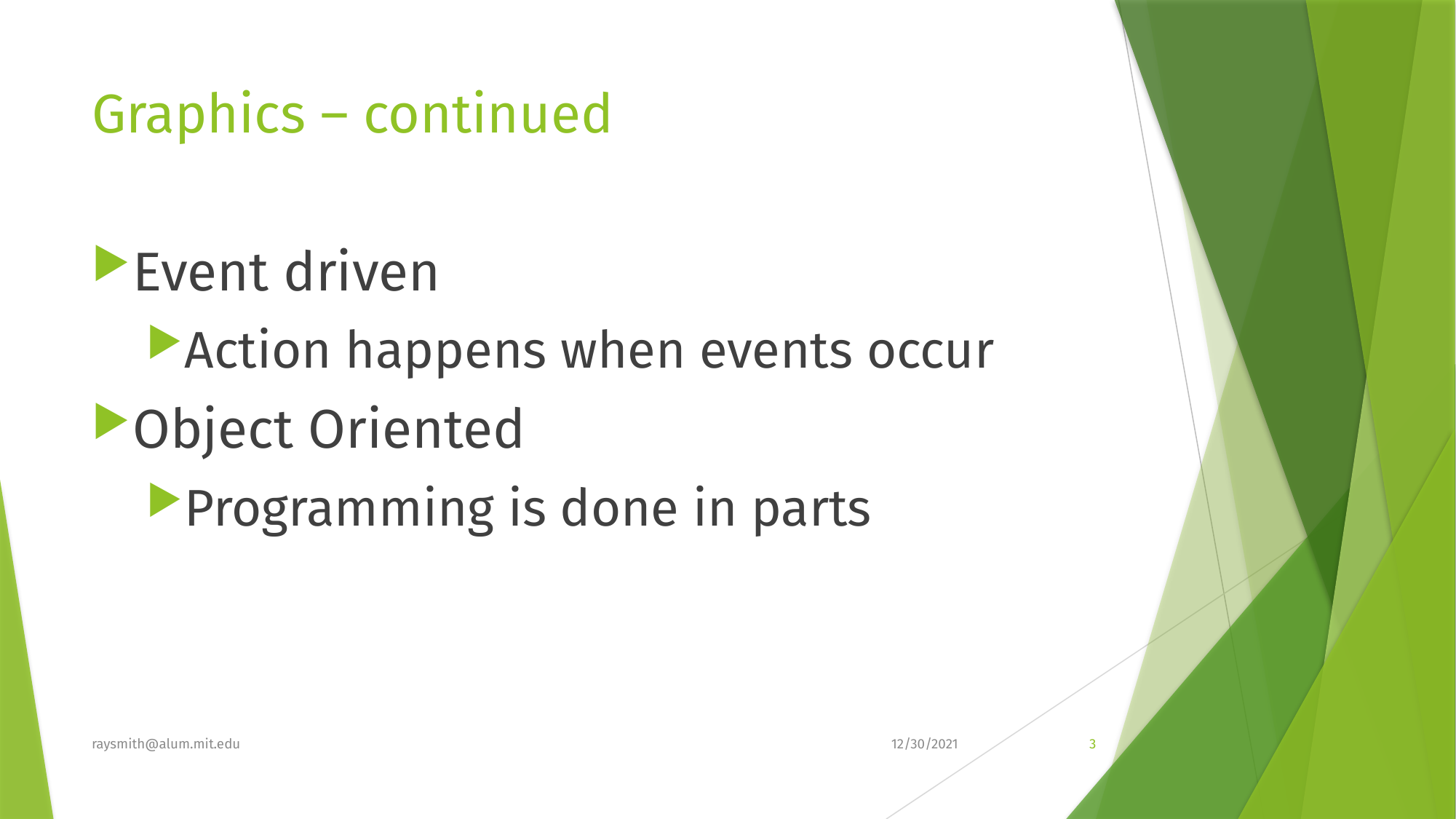

# Graphics – continued
Event driven
Action happens when events occur
Object Oriented
Programming is done in parts
raysmith@alum.mit.edu
12/30/2021
3